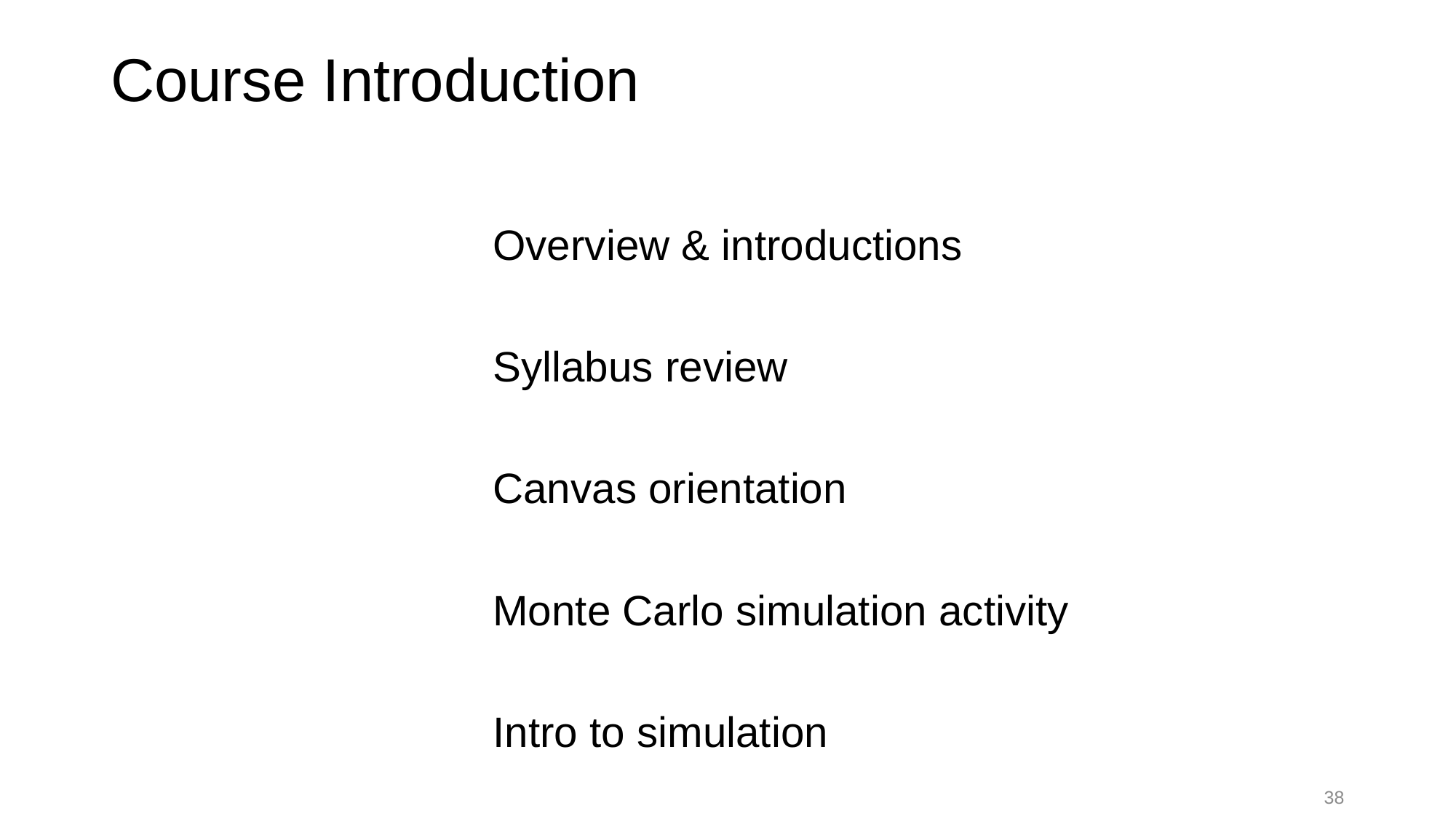

# Course Introduction
Overview & introductions

Syllabus review

Canvas orientation

Monte Carlo simulation activity

Intro to simulation
38